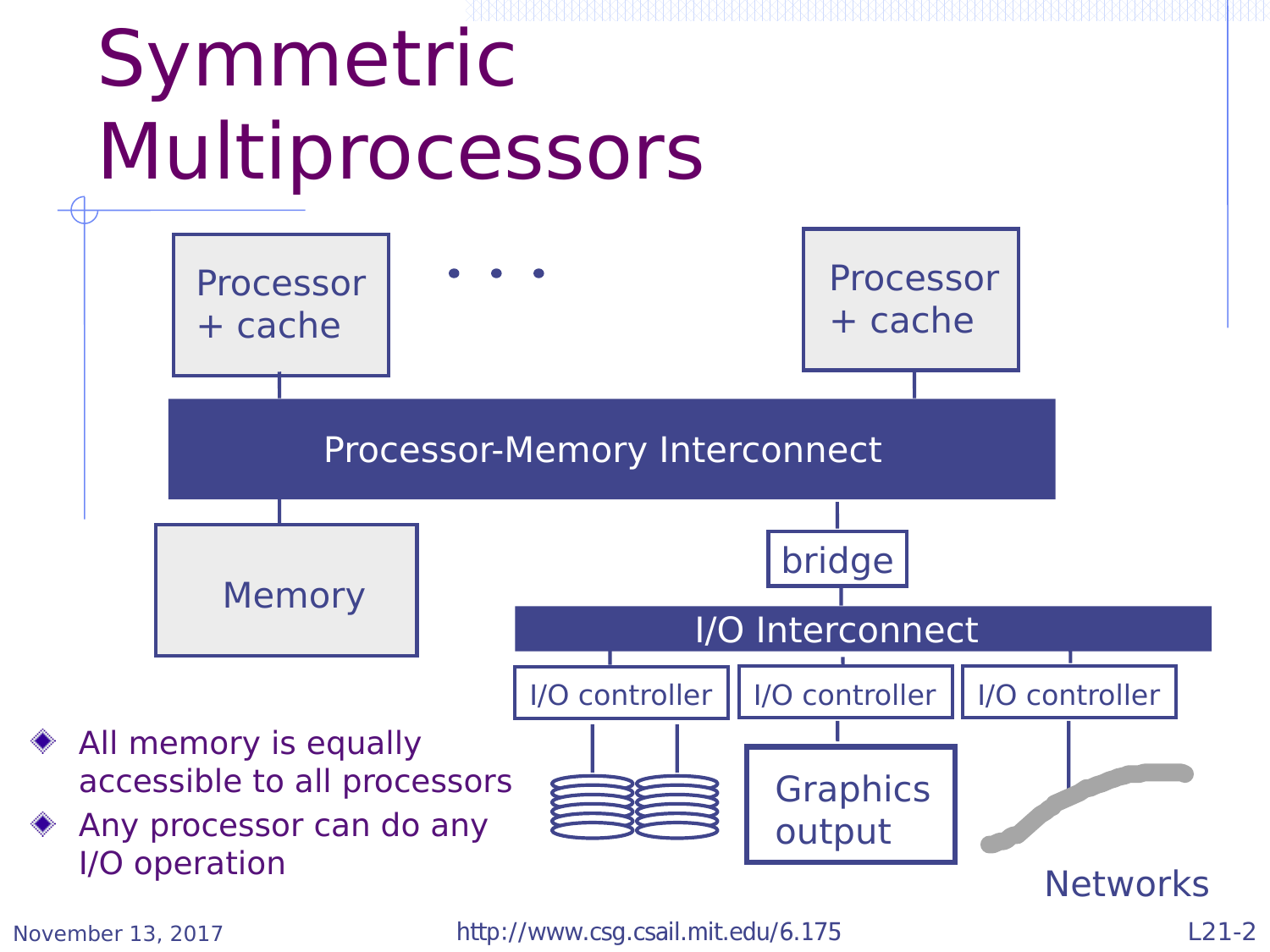

# Symmetric Multiprocessors

Processor
+ cache

Processor
+ cache

Processor-Memory Interconnect

bridge
Memory

I/O Interconnect

I/O controller
I/O controller
I/O controller

Graphics
output

Networks
All memory is equally accessible to all processors
Any processor can do any I/O operation

November 13, 2017
http://www.csg.csail.mit.edu/6.175
L21-2